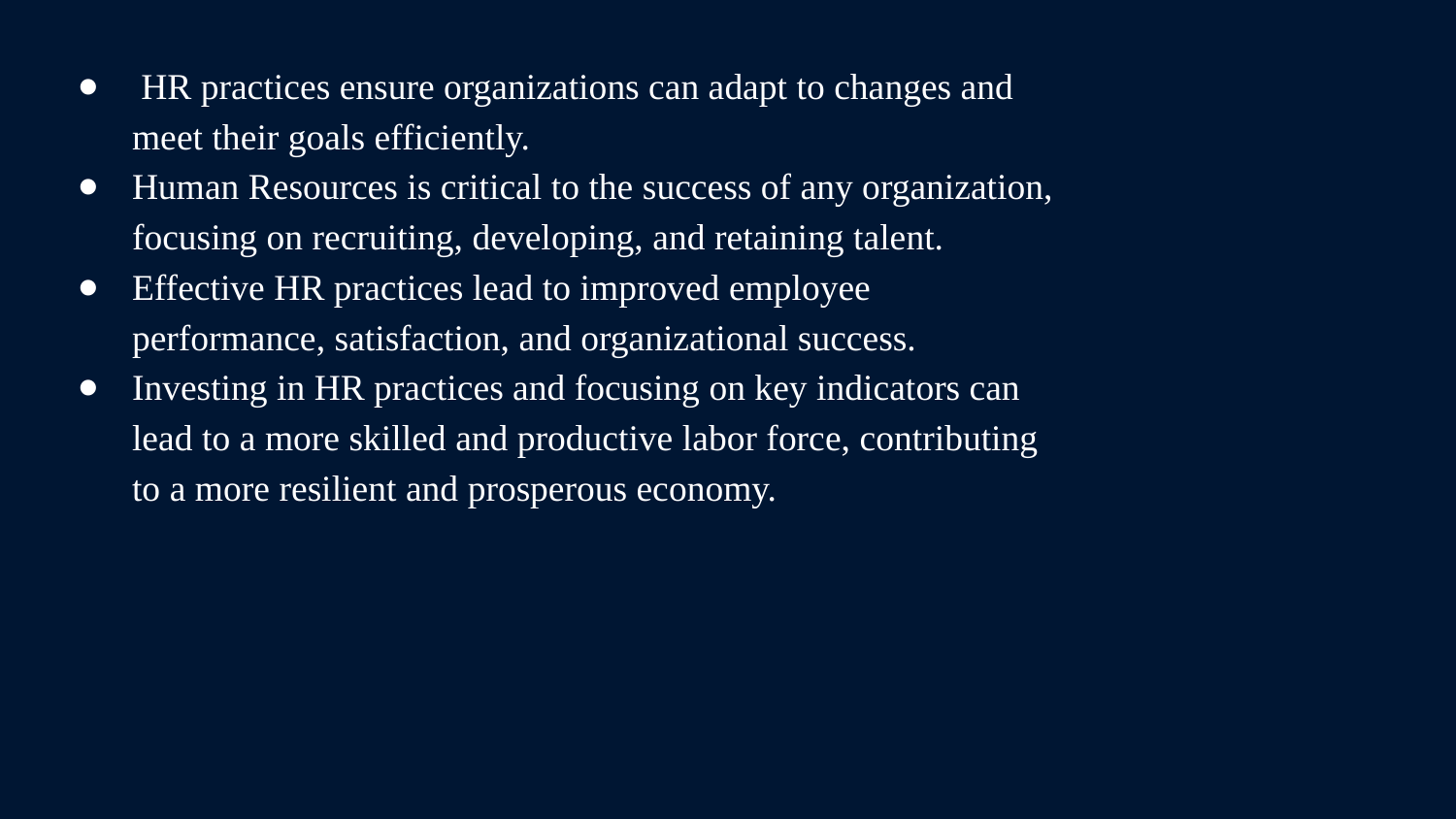

HR practices ensure organizations can adapt to changes and meet their goals efficiently.
Human Resources is critical to the success of any organization, focusing on recruiting, developing, and retaining talent.
Effective HR practices lead to improved employee performance, satisfaction, and organizational success.
Investing in HR practices and focusing on key indicators can lead to a more skilled and productive labor force, contributing to a more resilient and prosperous economy.